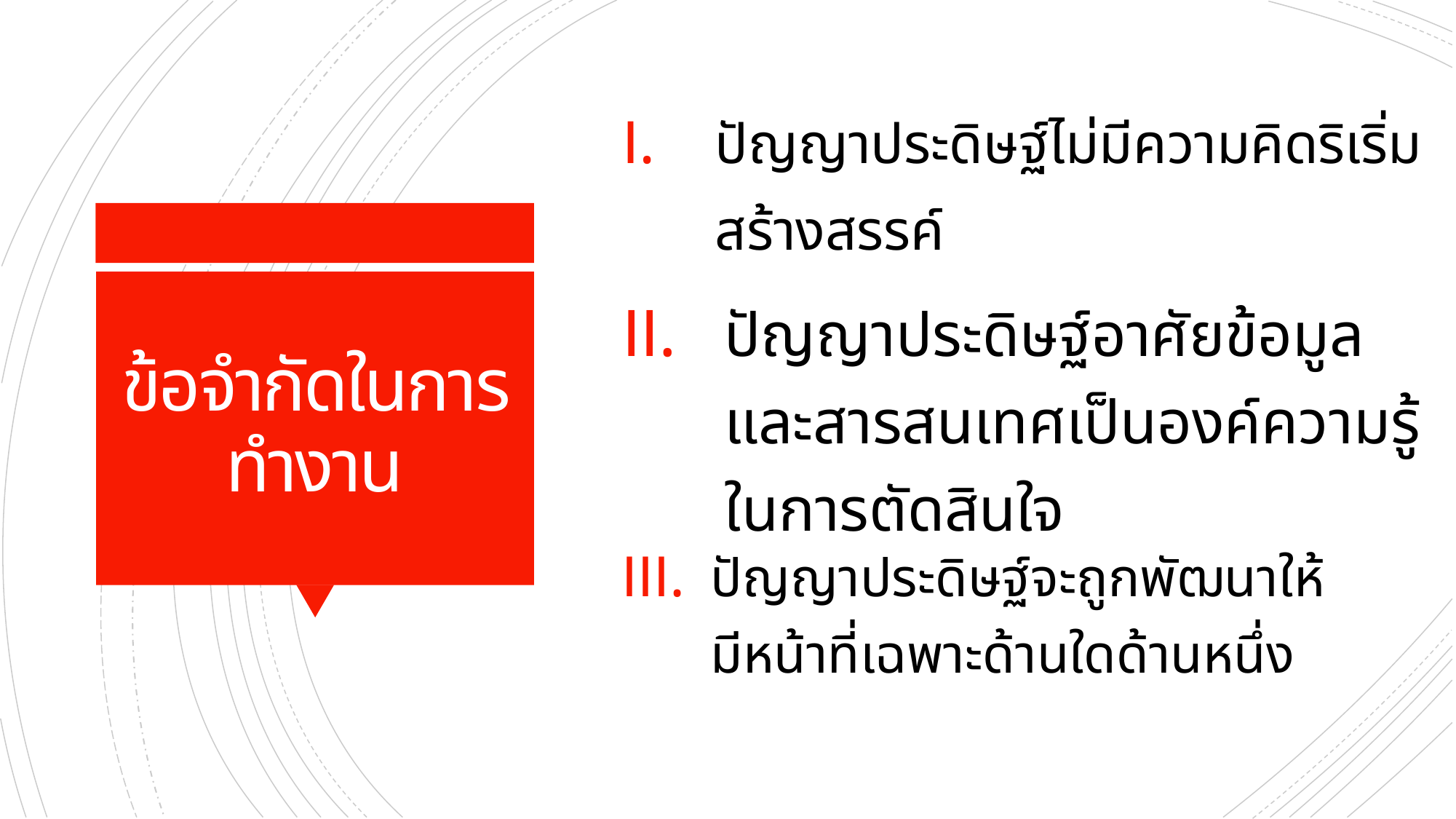

ปัญญาประดิษฐ์ไม่มีความคิดริเริ่มสร้างสรรค์
ปัญญาประดิษฐ์อาศัยข้อมูล และสารสนเทศเป็นองค์ความรู้ในการตัดสินใจ
# ข้อจำกัดในการทำงาน
ปัญญาประดิษฐ์จะถูกพัฒนาให้มีหน้าที่เฉพาะด้านใดด้านหนึ่ง